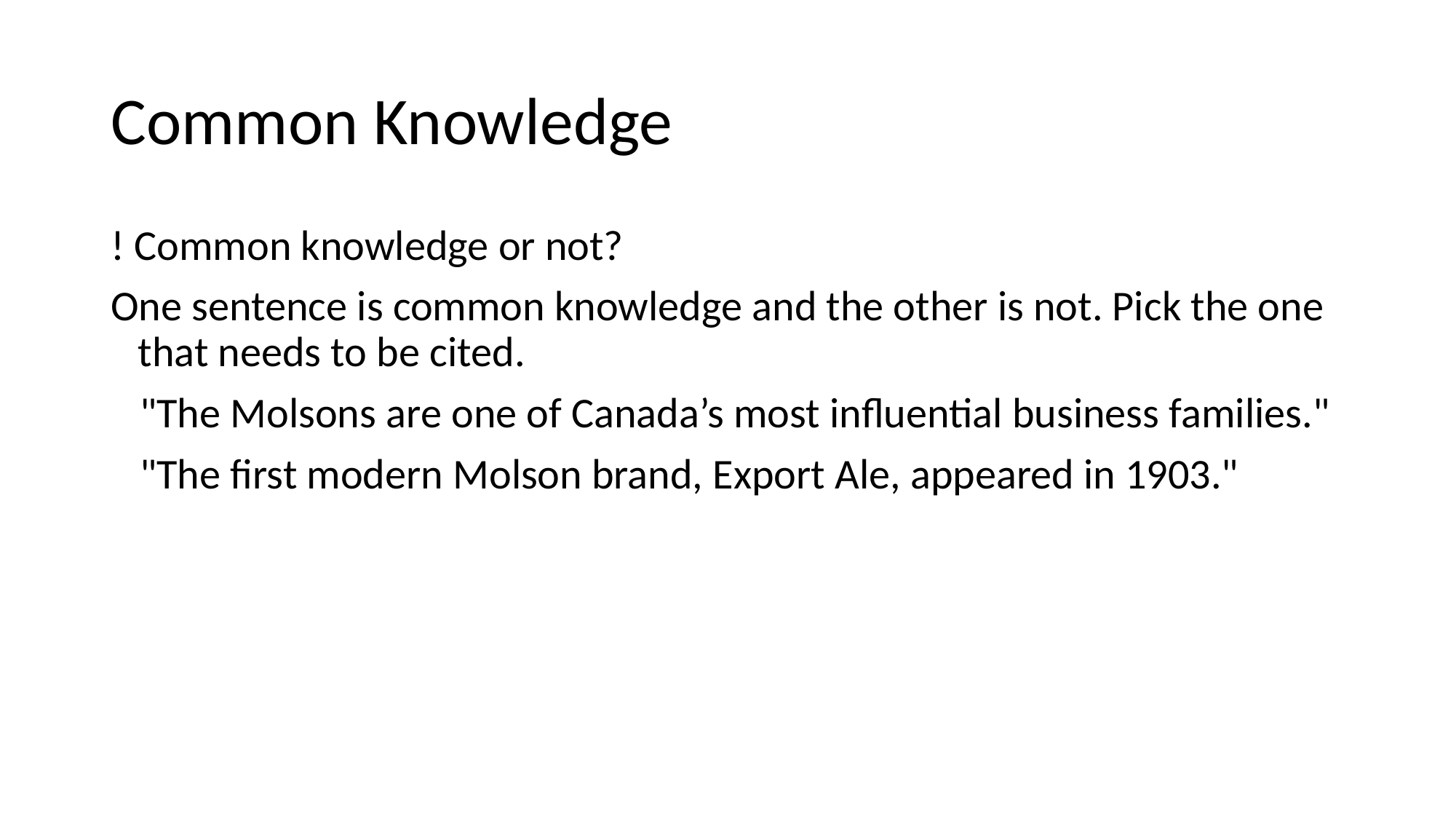

# Common Knowledge
! Common knowledge or not?
One sentence is common knowledge and the other is not. Pick the one that needs to be cited.
   "The Molsons are one of Canada’s most influential business families."
   "The first modern Molson brand, Export Ale, appeared in 1903."